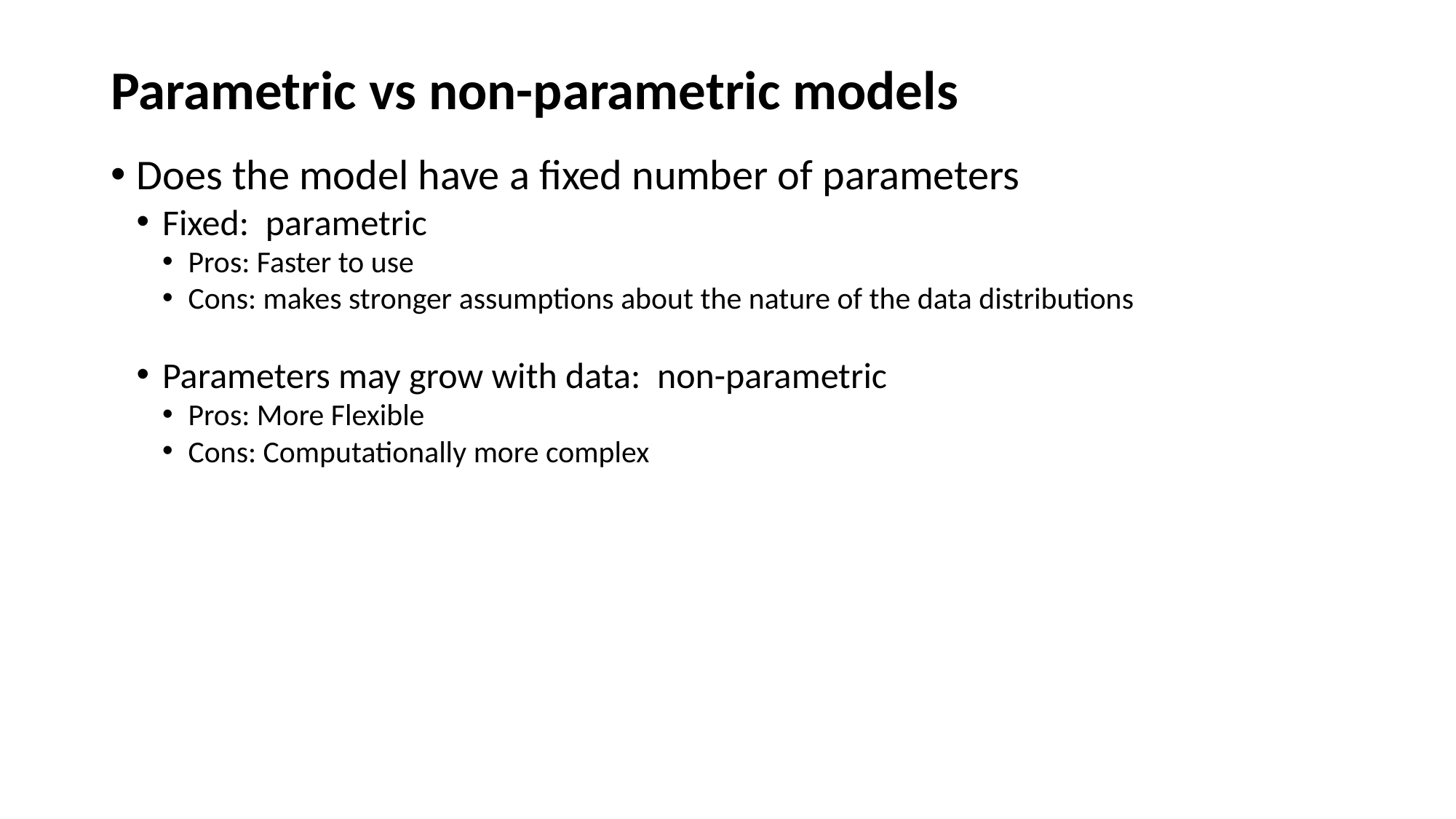

Parametric vs non-parametric models
Does the model have a fixed number of parameters
Fixed:  parametric
Pros: Faster to use
Cons: makes stronger assumptions about the nature of the data distributions

Parameters may grow with data:  non-parametric
Pros: More Flexible
Cons: Computationally more complex